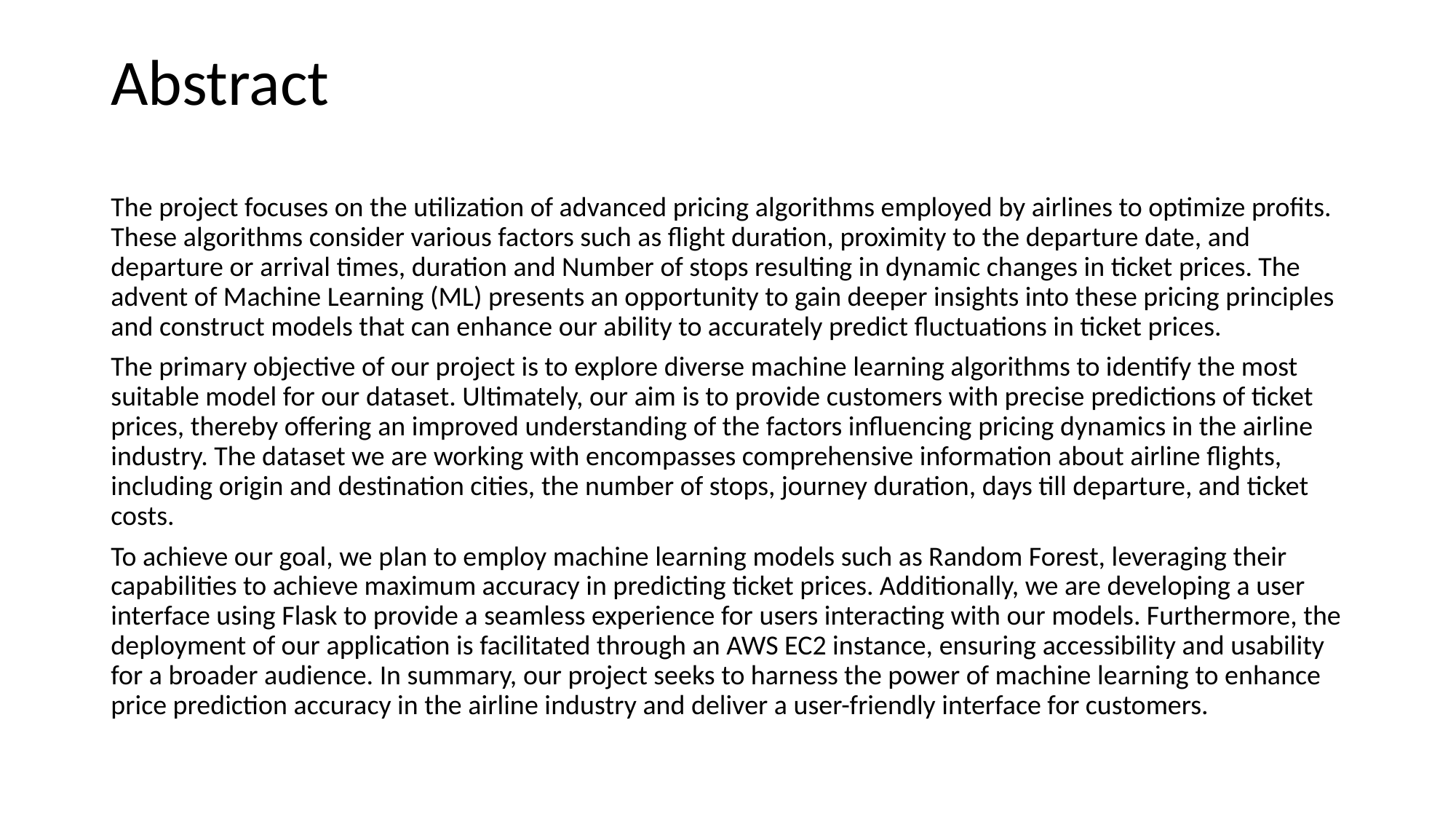

# Abstract

The project focuses on the utilization of advanced pricing algorithms employed by airlines to optimize profits. These algorithms consider various factors such as flight duration, proximity to the departure date, and departure or arrival times, duration and Number of stops resulting in dynamic changes in ticket prices. The advent of Machine Learning (ML) presents an opportunity to gain deeper insights into these pricing principles and construct models that can enhance our ability to accurately predict fluctuations in ticket prices.
The primary objective of our project is to explore diverse machine learning algorithms to identify the most suitable model for our dataset. Ultimately, our aim is to provide customers with precise predictions of ticket prices, thereby offering an improved understanding of the factors influencing pricing dynamics in the airline industry. The dataset we are working with encompasses comprehensive information about airline flights, including origin and destination cities, the number of stops, journey duration, days till departure, and ticket costs.
To achieve our goal, we plan to employ machine learning models such as Random Forest, leveraging their capabilities to achieve maximum accuracy in predicting ticket prices. Additionally, we are developing a user interface using Flask to provide a seamless experience for users interacting with our models. Furthermore, the deployment of our application is facilitated through an AWS EC2 instance, ensuring accessibility and usability for a broader audience. In summary, our project seeks to harness the power of machine learning to enhance price prediction accuracy in the airline industry and deliver a user-friendly interface for customers.